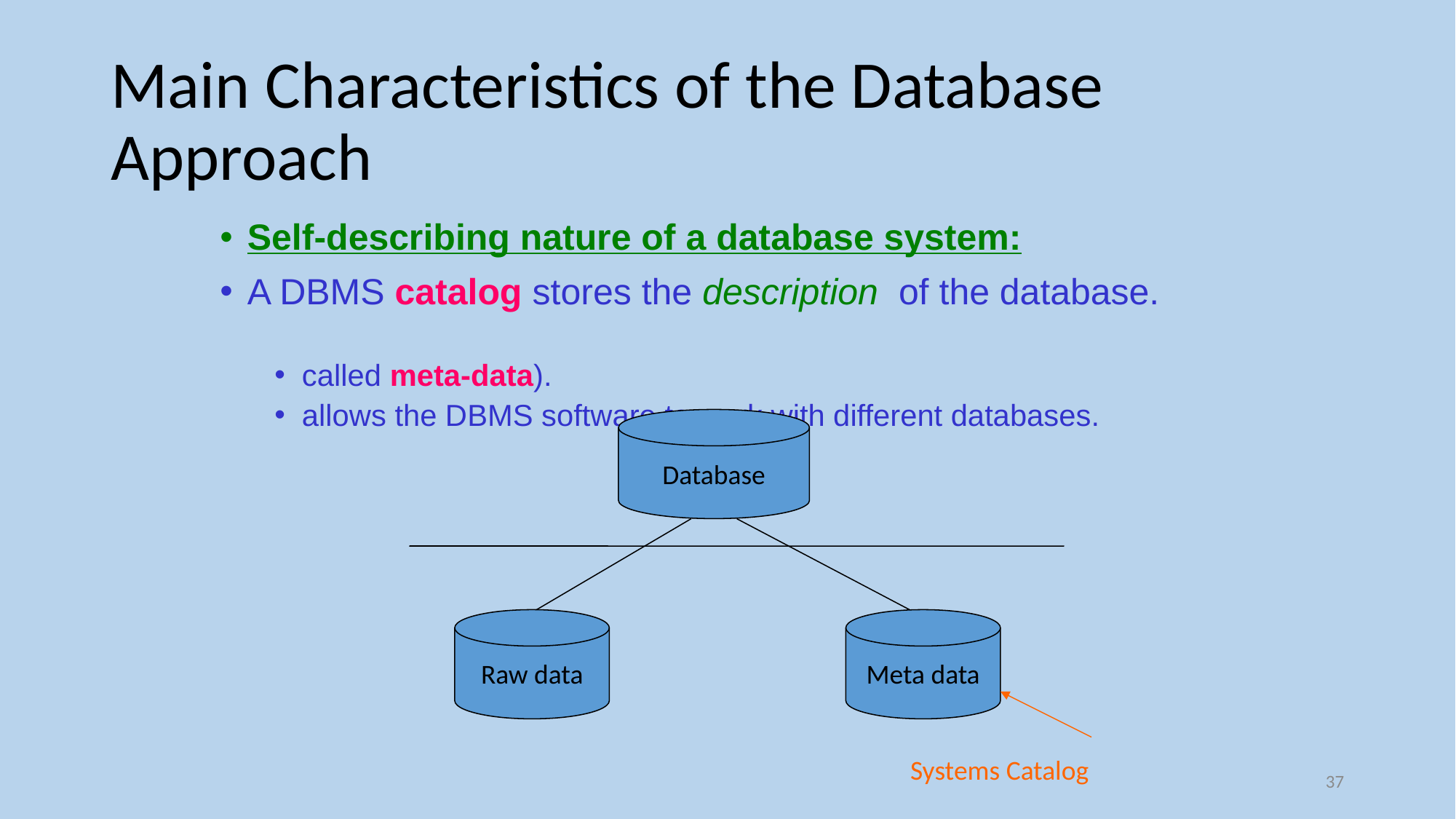

# Main Characteristics of the Database Approach

Self-describing nature of a database system:
A DBMS catalog stores the description  of the database.
called meta-data).
allows the DBMS software to work with different databases.

Database

Raw data
Meta data

Systems Catalog
37